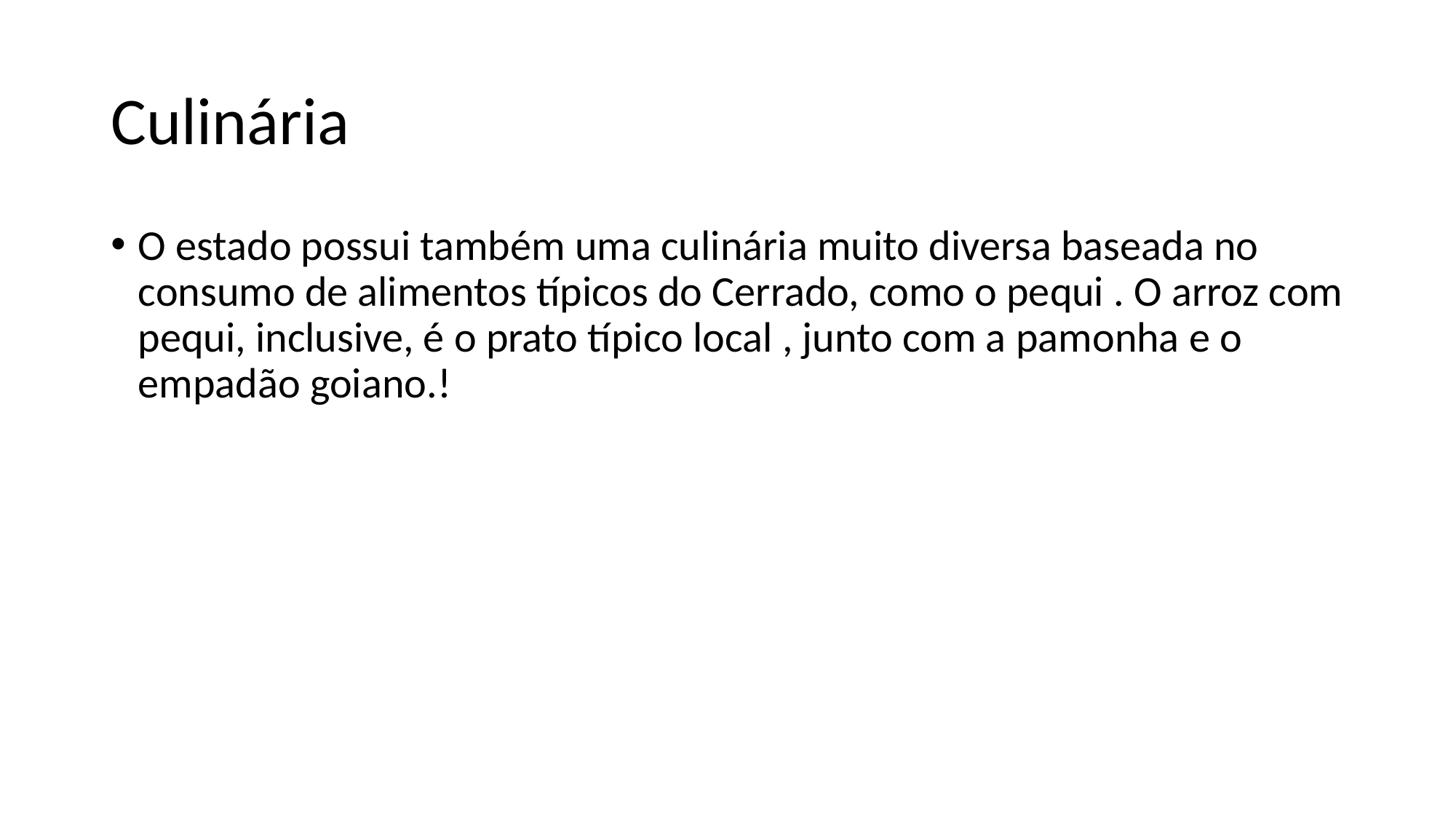

# Culinária
O estado possui também uma culinária muito diversa baseada no consumo de alimentos típicos do Cerrado, como o pequi . O arroz com pequi, inclusive, é o prato típico local , junto com a pamonha e o empadão goiano.!